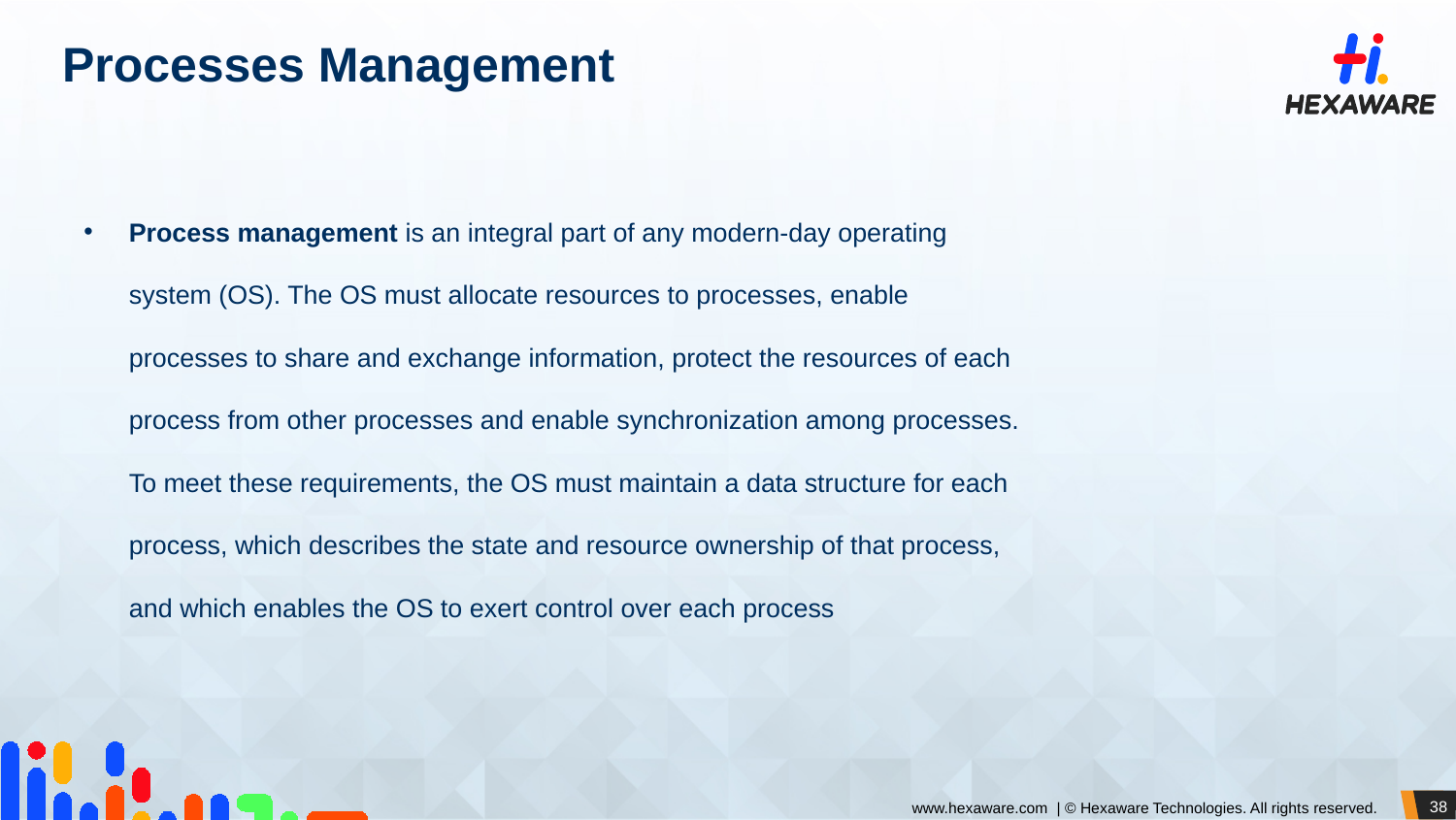

# Processes Management
Process management is an integral part of any modern-day operating system (OS). The OS must allocate resources to processes, enable processes to share and exchange information, protect the resources of each process from other processes and enable synchronization among processes. To meet these requirements, the OS must maintain a data structure for each process, which describes the state and resource ownership of that process, and which enables the OS to exert control over each process